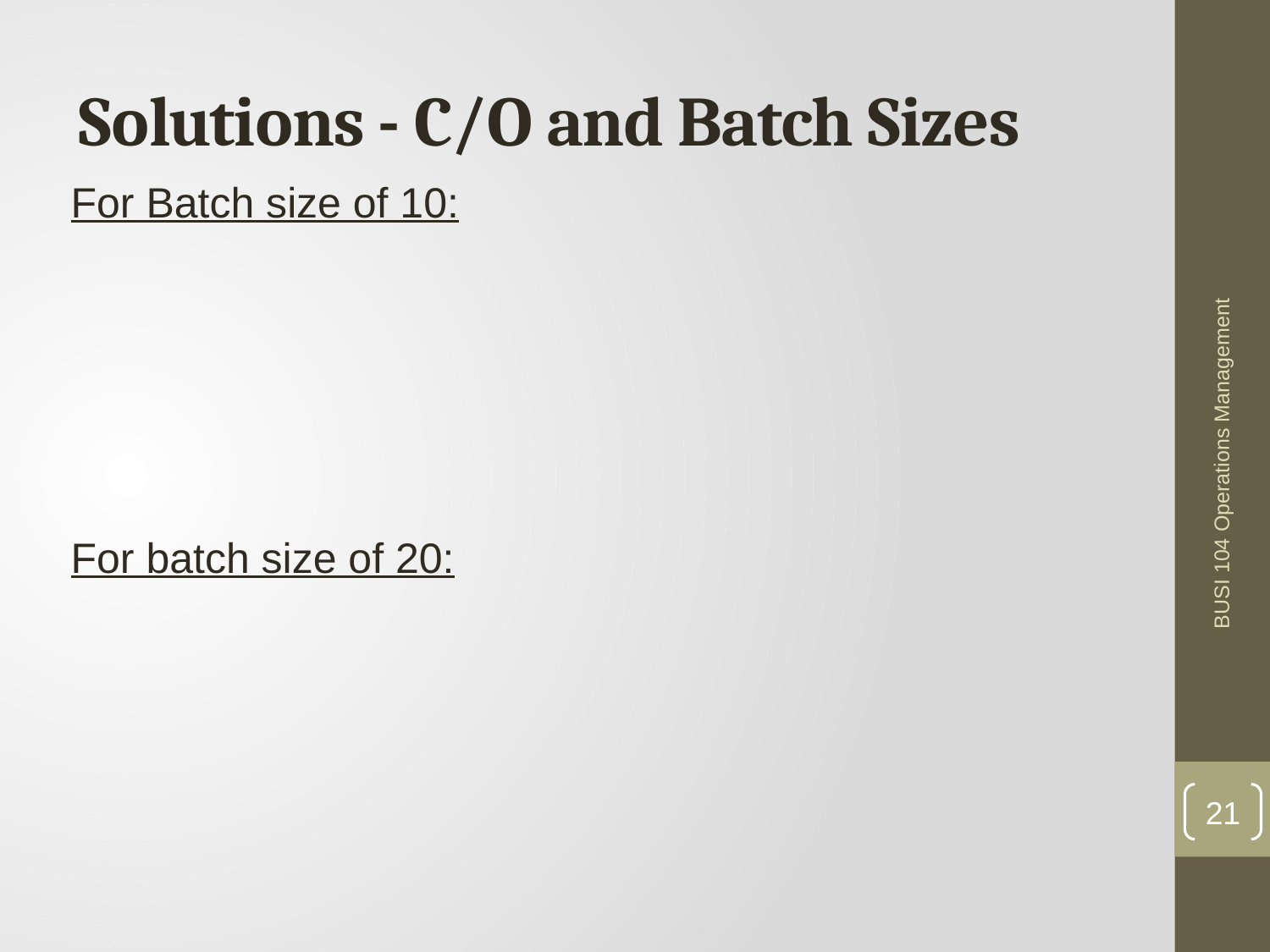

# Solutions - C/O and Batch Sizes
For Batch size of 10:

For batch size of 20:

BUSI 104 Operations Management
21